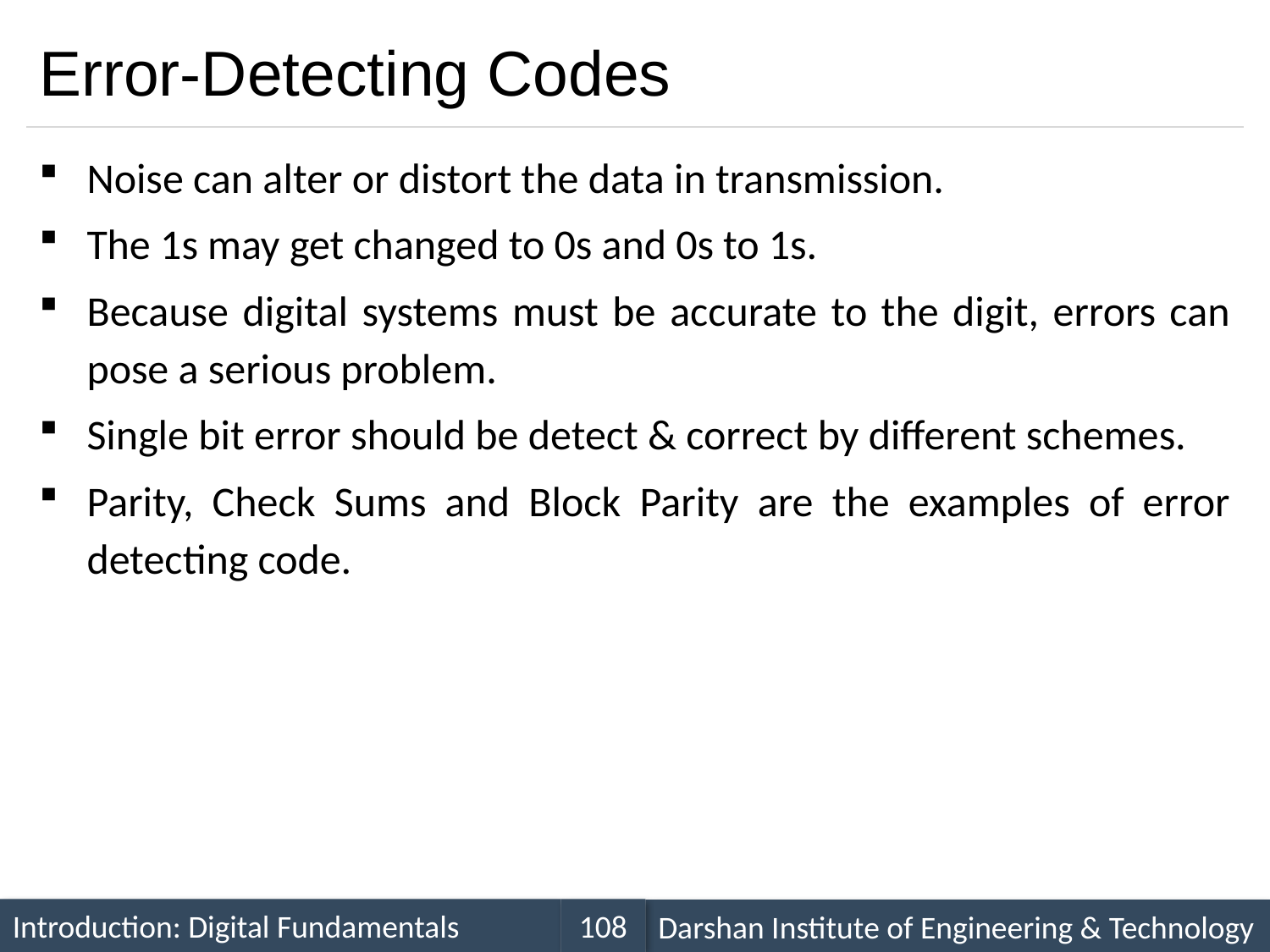

# Error-Detecting Codes
Noise can alter or distort the data in transmission.
The 1s may get changed to 0s and 0s to 1s.
Because digital systems must be accurate to the digit, errors can pose a serious problem.
Single bit error should be detect & correct by different schemes.
Parity, Check Sums and Block Parity are the examples of error detecting code.